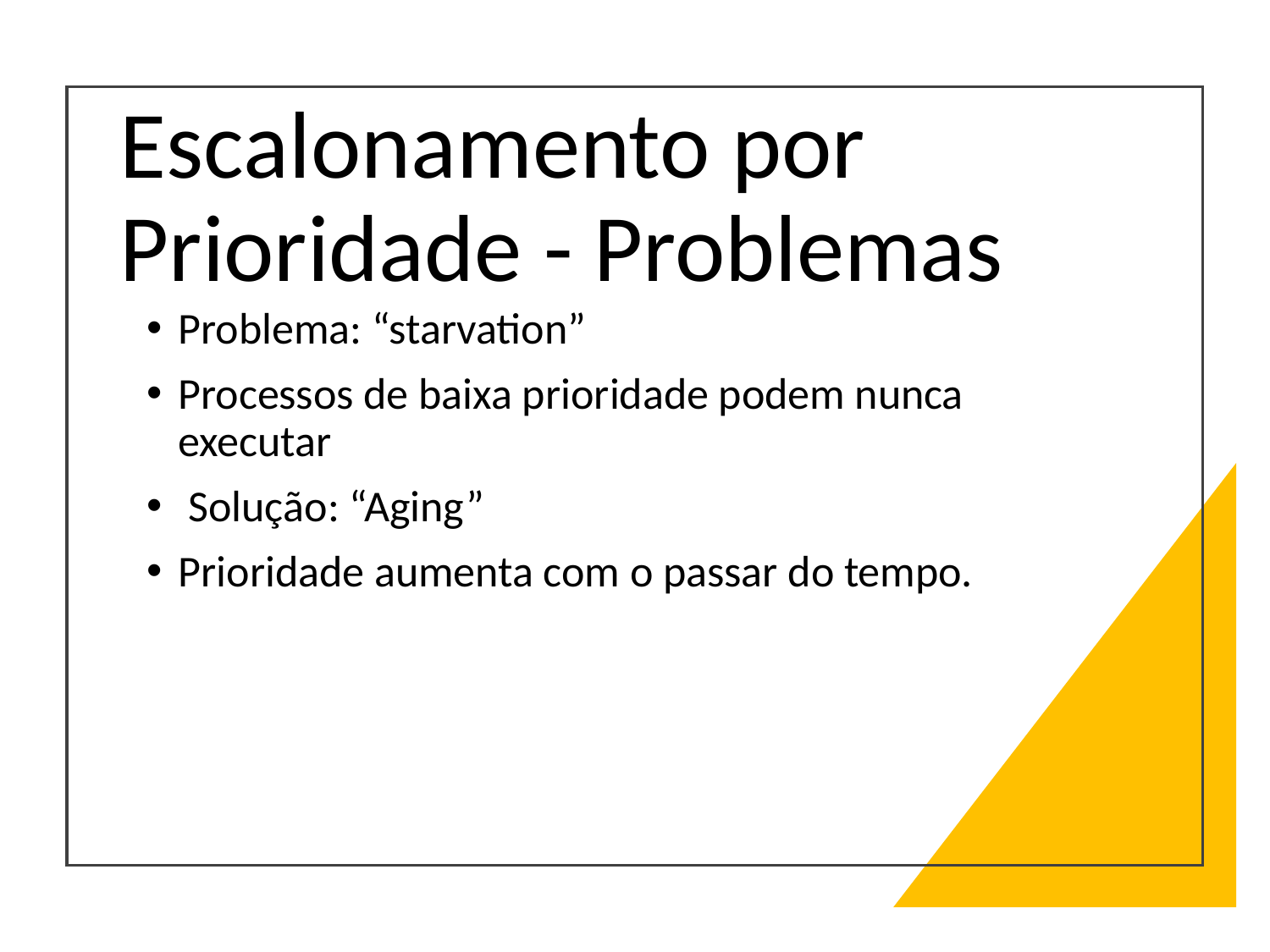

# Escalonamento por Prioridade - Problemas
Problema: “starvation”
Processos de baixa prioridade podem nunca executar
 Solução: “Aging”
Prioridade aumenta com o passar do tempo.